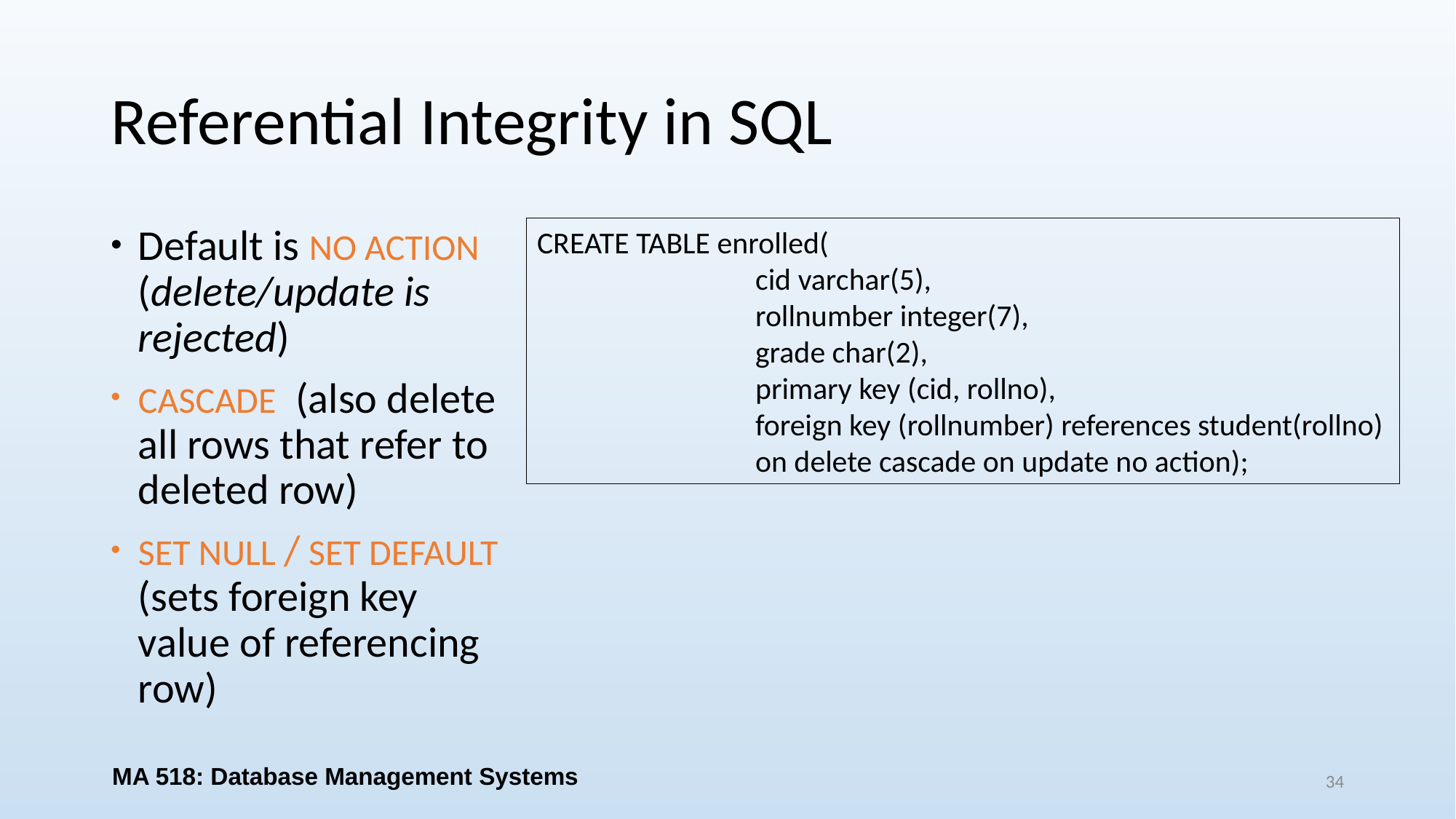

# Referential Integrity in SQL
CREATE TABLE enrolled(
		cid varchar(5),
		rollnumber integer(7),
		grade char(2),
		primary key (cid, rollno),
		foreign key (rollnumber) references student(rollno)
		on delete cascade on update no action);
Default is NO ACTION   (delete/update is rejected)
CASCADE  (also delete all rows that refer to deleted row)
SET NULL / SET DEFAULT  (sets foreign key value of referencing row)

MA 518: Database Management Systems
34